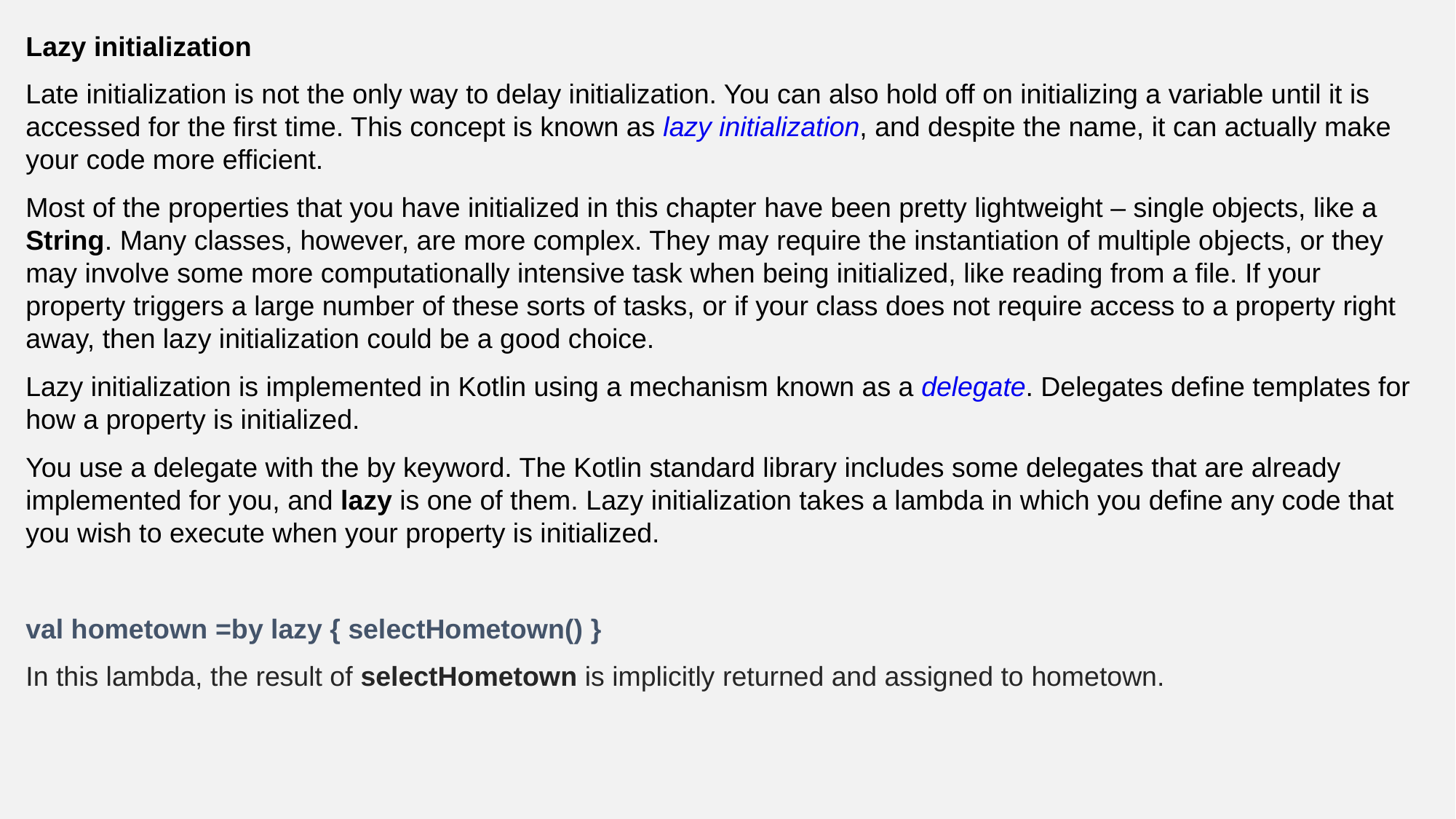

Lazy initialization
Late initialization is not the only way to delay initialization. You can also hold off on initializing a variable until it is accessed for the first time. This concept is known as lazy initialization, and despite the name, it can actually make your code more efficient.
Most of the properties that you have initialized in this chapter have been pretty lightweight – single objects, like a String. Many classes, however, are more complex. They may require the instantiation of multiple objects, or they may involve some more computationally intensive task when being initialized, like reading from a file. If your property triggers a large number of these sorts of tasks, or if your class does not require access to a property right away, then lazy initialization could be a good choice.
Lazy initialization is implemented in Kotlin using a mechanism known as a delegate. Delegates define templates for how a property is initialized.
You use a delegate with the by keyword. The Kotlin standard library includes some delegates that are already implemented for you, and lazy is one of them. Lazy initialization takes a lambda in which you define any code that you wish to execute when your property is initialized.

val hometown =by lazy { selectHometown() }
In this lambda, the result of selectHometown is implicitly returned and assigned to hometown.